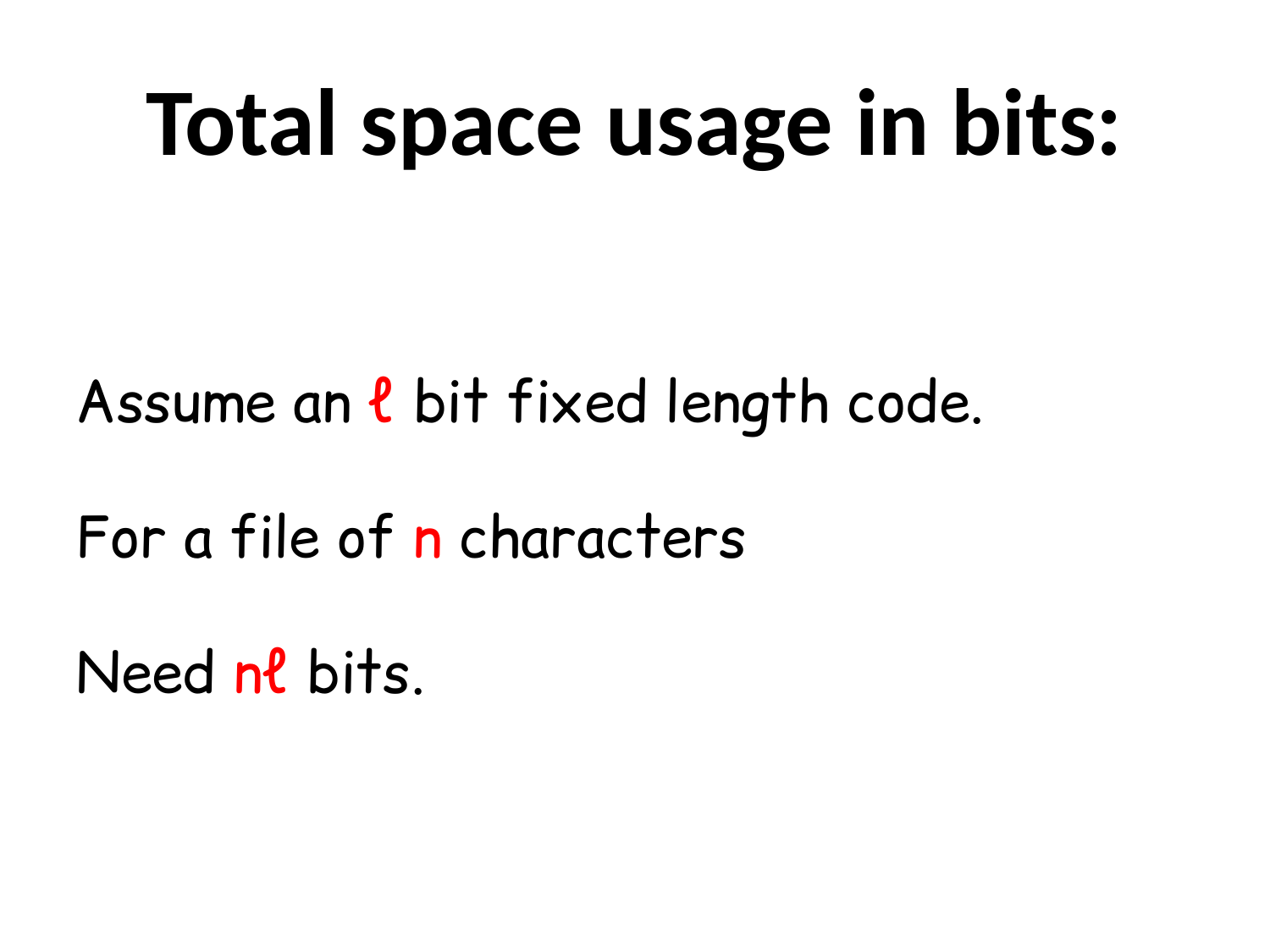

# Total space usage in bits:

Assume an ℓ bit fixed length code.

For a file of n characters

Need nℓ bits.